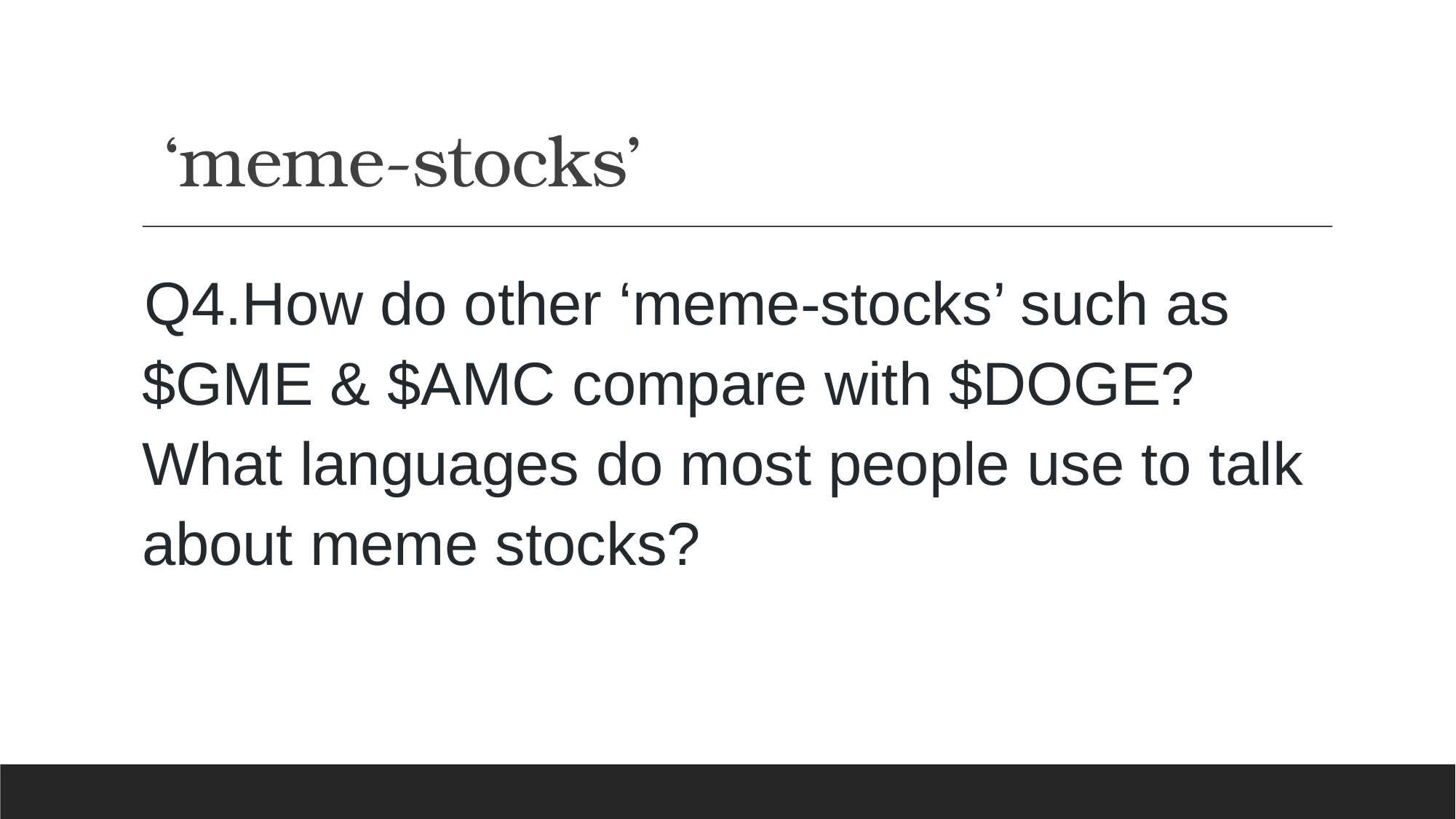

# ‘meme-stocks’
Q4.How do other ‘meme-stocks’ such as $GME & $AMC compare with $DOGE? What languages do most people use to talk about meme stocks?